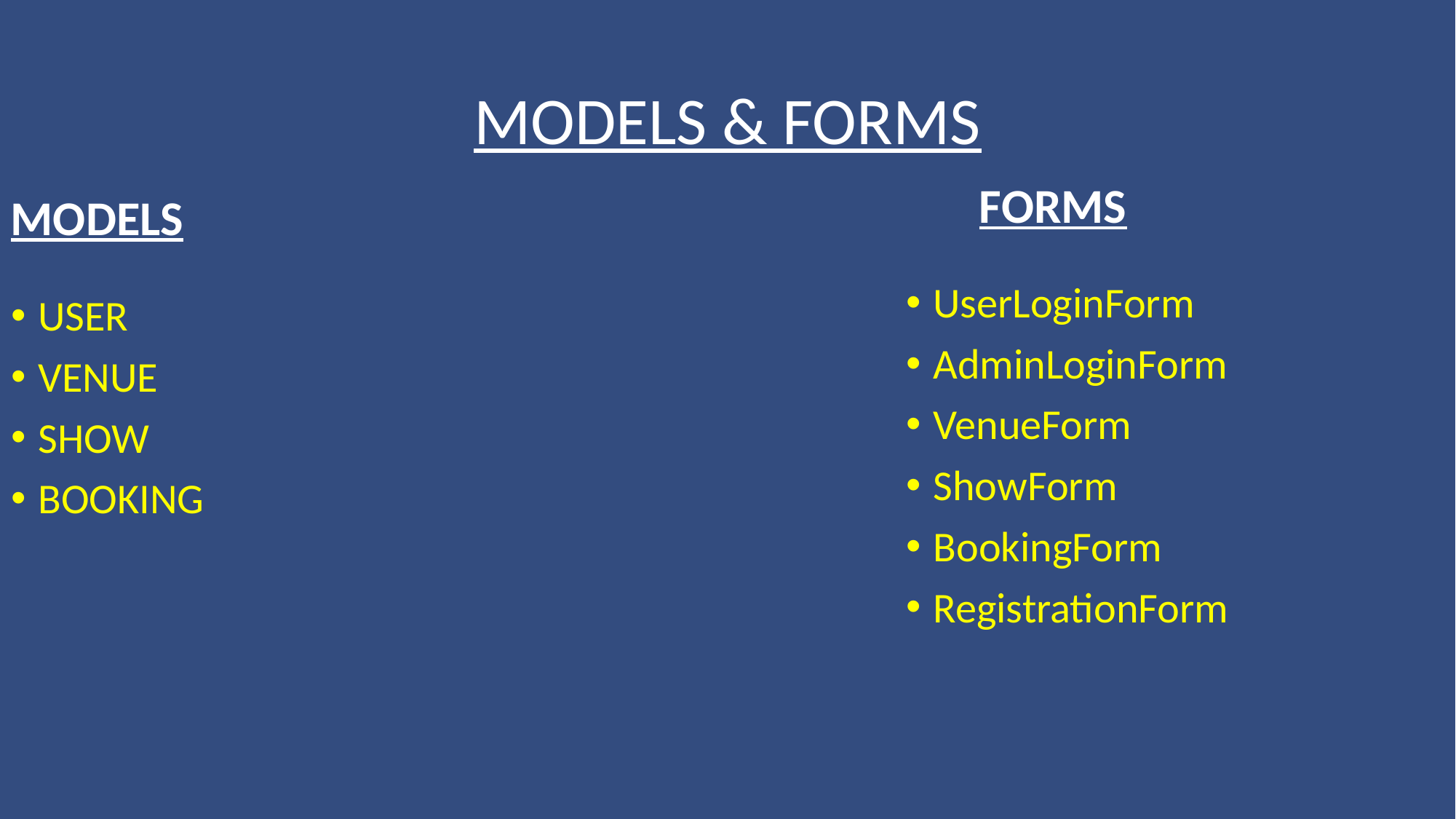

# MODELS & FORMS
FORMS
MODELS
UserLoginForm
AdminLoginForm
VenueForm
ShowForm
BookingForm
RegistrationForm

USER
VENUE
SHOW
BOOKING